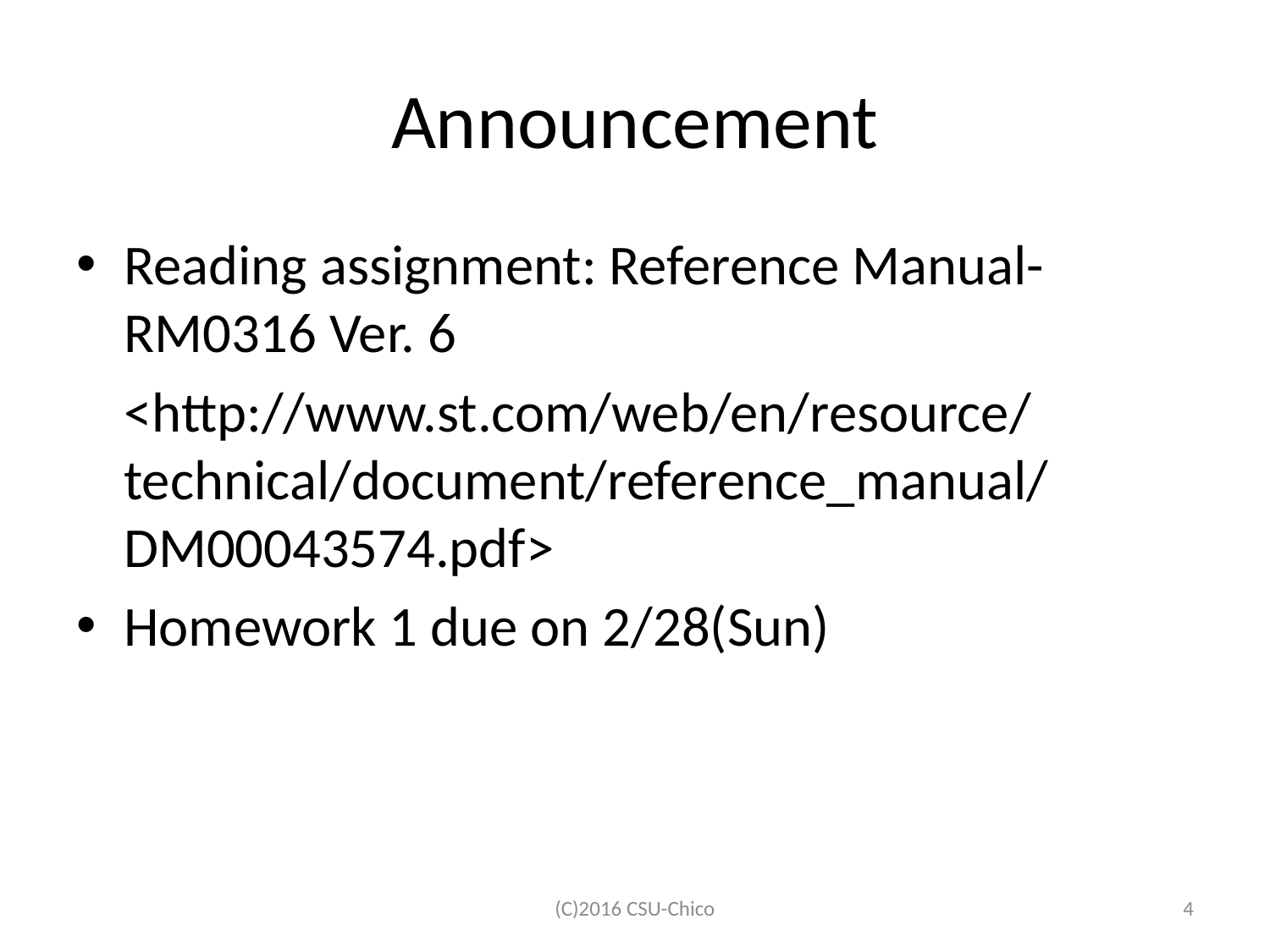

# Announcement
Reading assignment: Reference Manual-RM0316 Ver. 6
	<http://www.st.com/web/en/resource/technical/document/reference_manual/DM00043574.pdf>
Homework 1 due on 2/28(Sun)
(C)2016 CSU-Chico
4